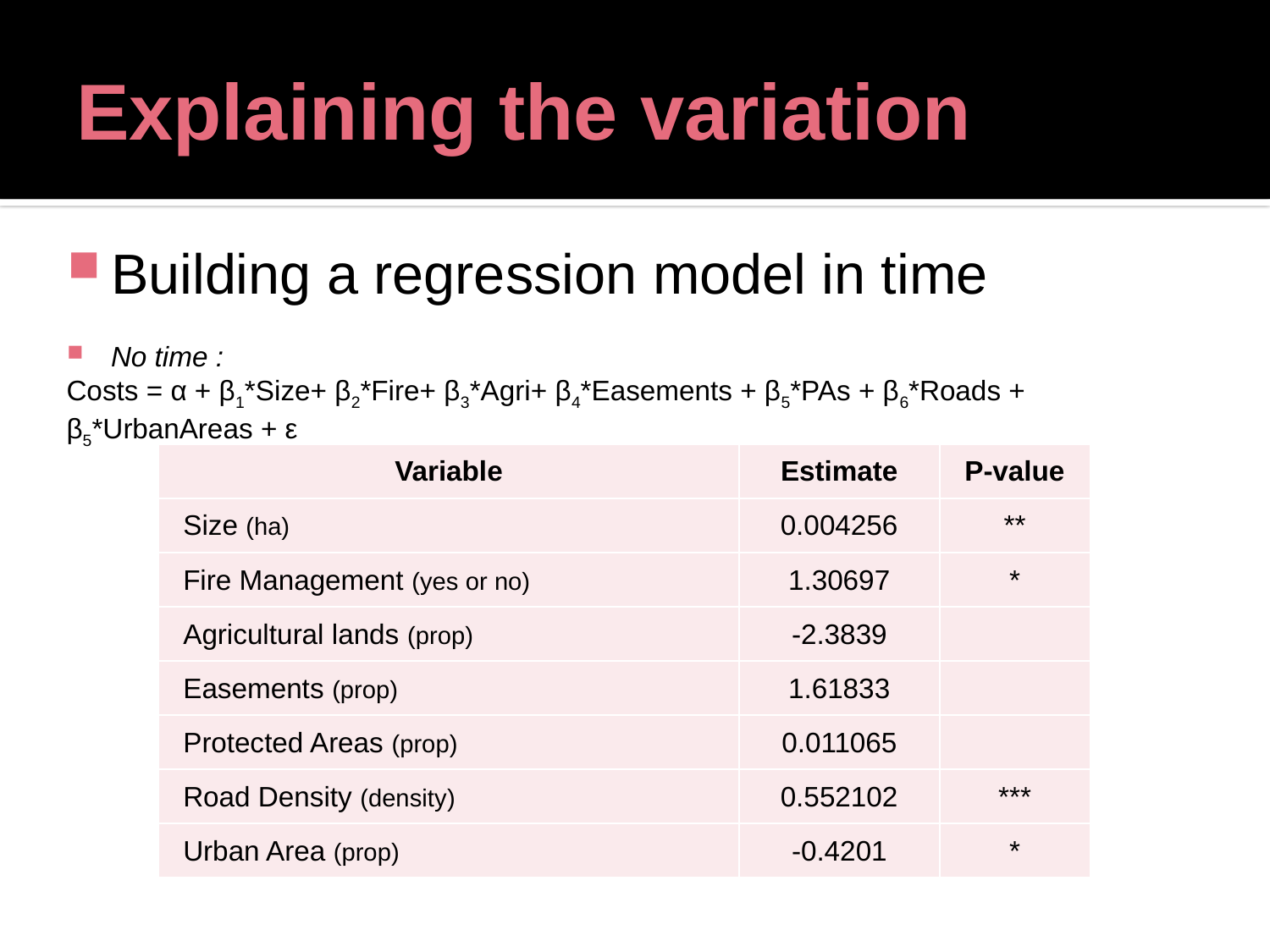

# Explaining the variation
Building a regression model in time

No time :
Costs = α + β1*Size+ β2*Fire+ β3*Agri+ β4*Easements + β5*PAs + β6*Roads + β5*UrbanAreas + ε
| Variable | Estimate | P-value |
| --- | --- | --- |
| Size (ha) | 0.004256 | \*\* |
| Fire Management (yes or no) | 1.30697 | \* |
| Agricultural lands (prop) | -2.3839 |  |
| Easements (prop) | 1.61833 |  |
| Protected Areas (prop) | 0.011065 |  |
| Road Density (density) | 0.552102 | \*\*\* |
| Urban Area (prop) | -0.4201 | \* |